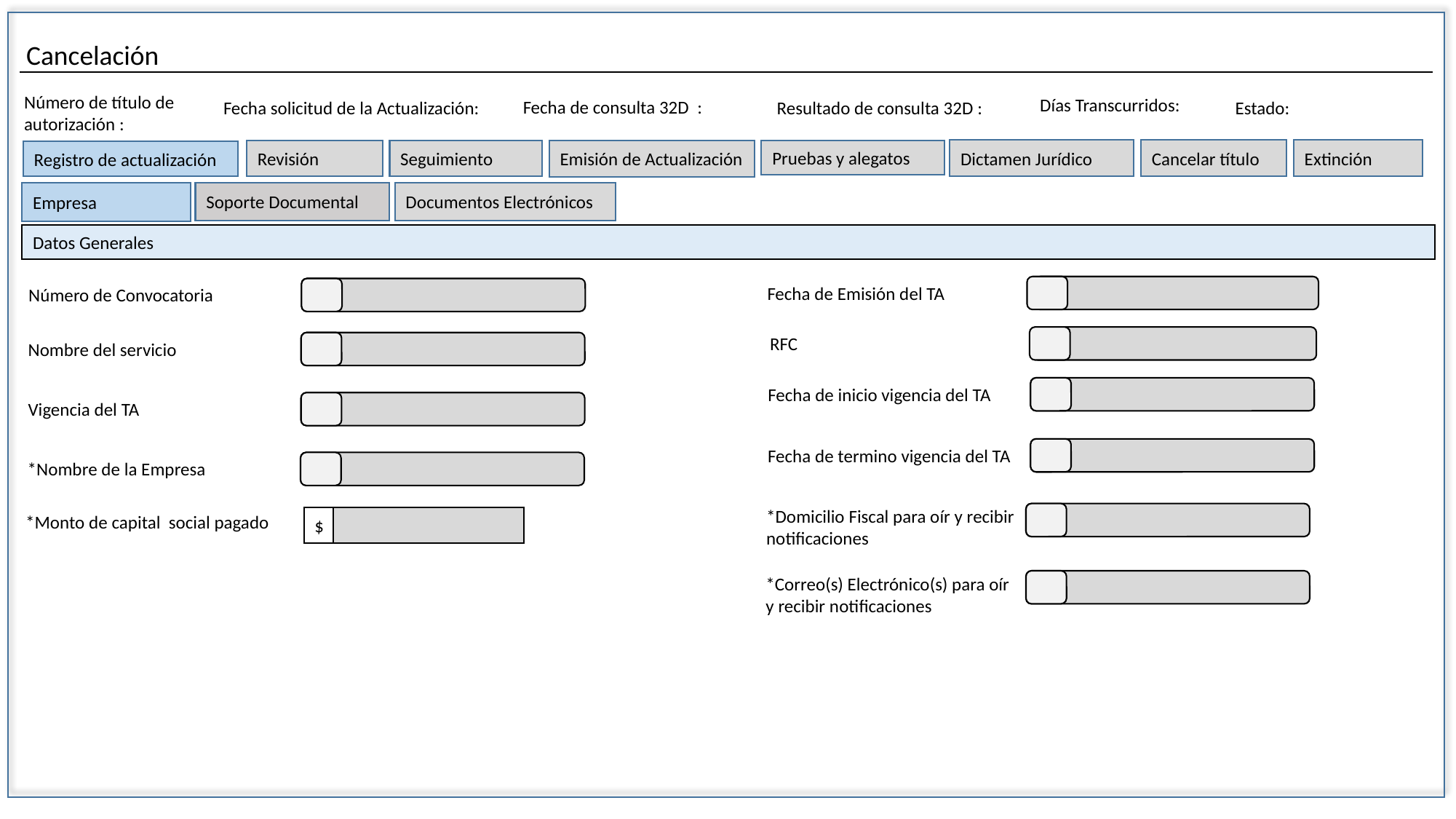

Cancelación
Número de título de autorización :
Días Transcurridos:
Fecha de consulta 32D  :
Fecha solicitud de la Actualización:
Estado:
Resultado de consulta 32D :
Dictamen Jurídico
Cancelar título
Extinción
Emisión de Actualización
Pruebas y alegatos
Seguimiento
Revisión
Registro de actualización
Documentos Electrónicos
Soporte Documental
Empresa
Datos Generales
Fecha de Emisión del TA

Número de Convocatoria

RFC

Nombre del servicio

Fecha de inicio vigencia del TA

Vigencia del TA

Fecha de termino vigencia del TA

*Nombre de la Empresa

*Domicilio Fiscal para oír y recibir notificaciones

*Monto de capital  social pagado

$
*Correo(s) Electrónico(s) para oír y recibir notificaciones